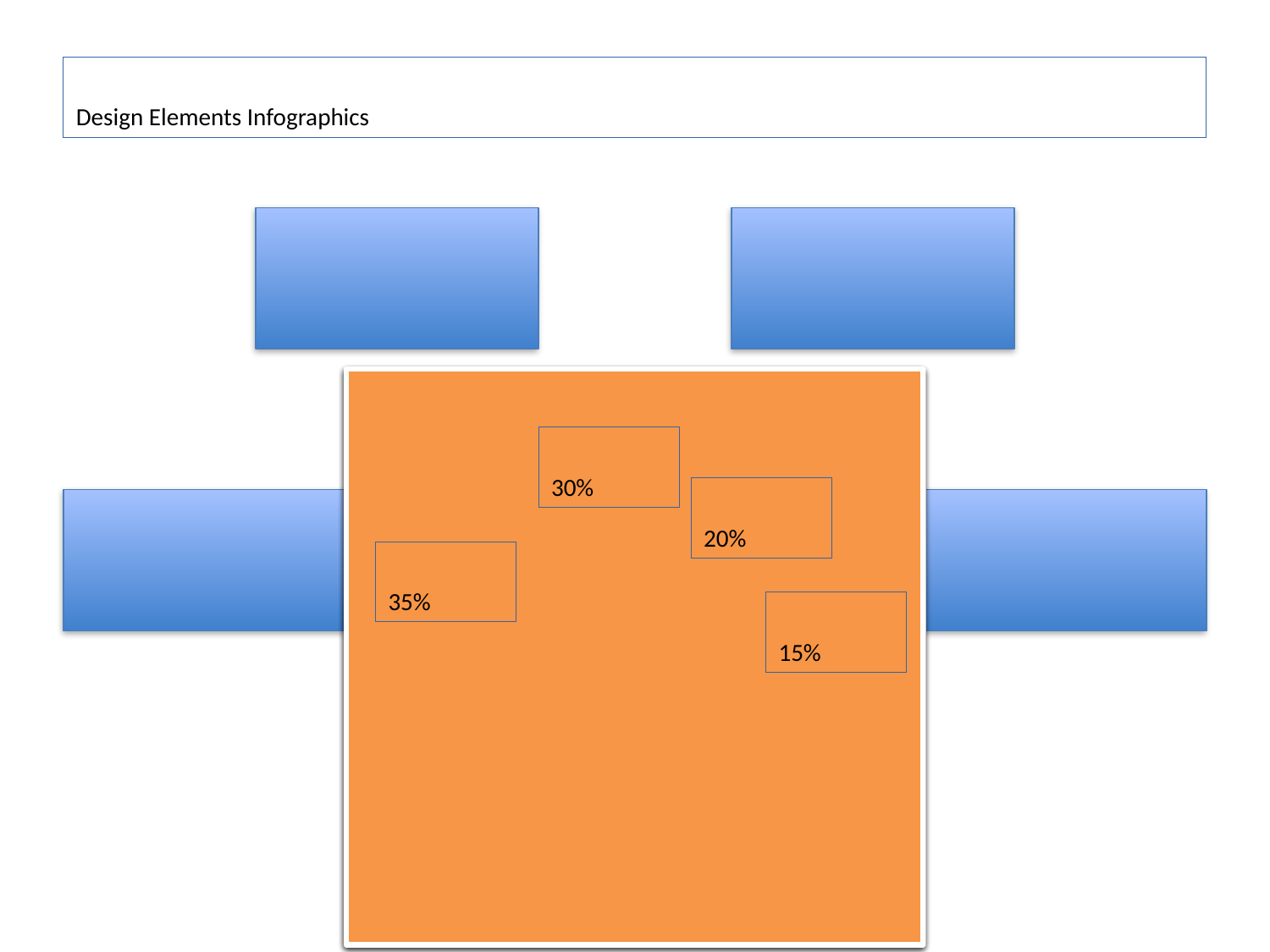

#

Design Elements Infographics

30%

20%

35%

15%